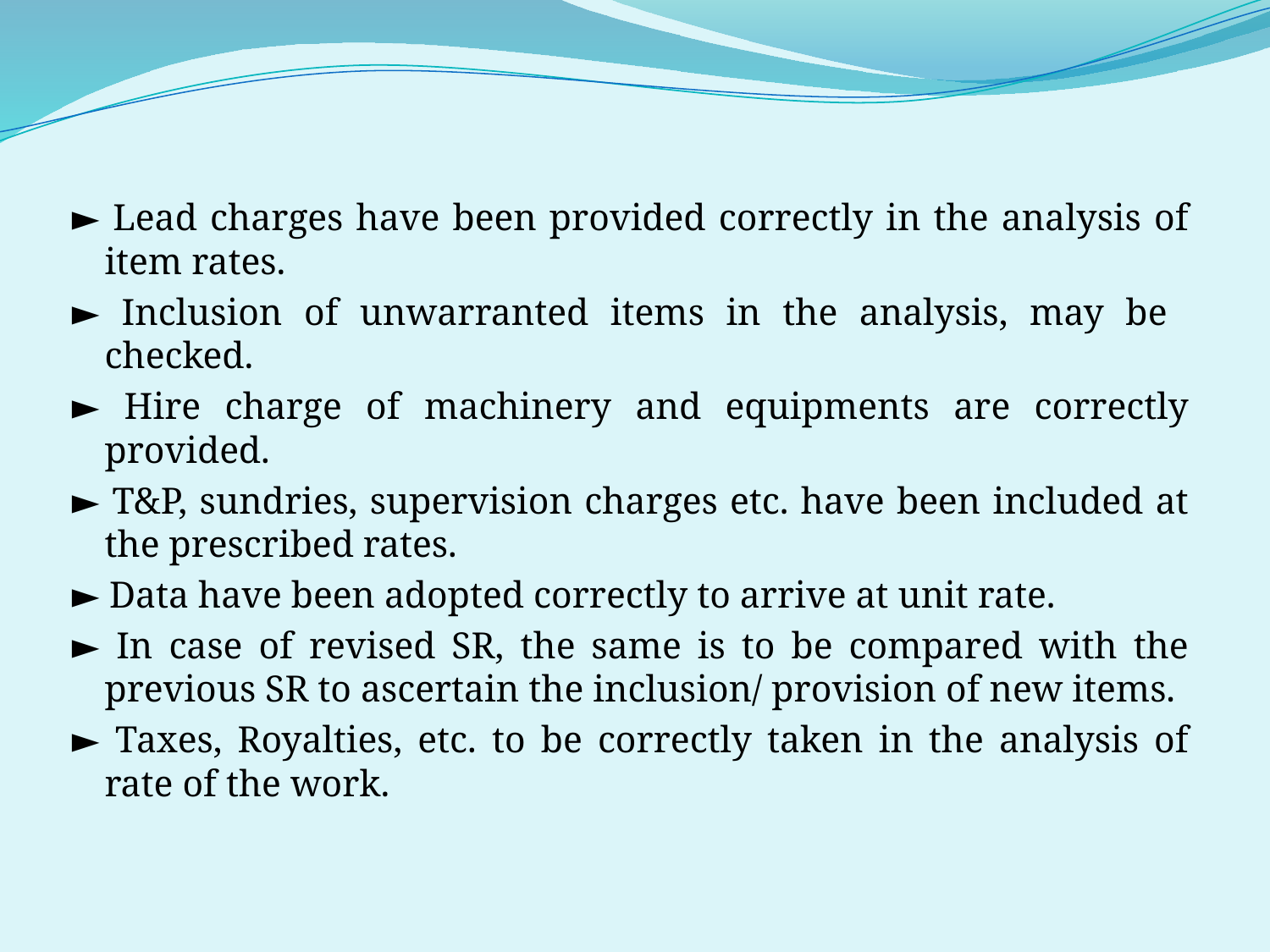

► Lead charges have been provided correctly in the analysis of item rates.
► Inclusion of unwarranted items in the analysis, may be  checked.
► Hire charge of machinery and equipments are correctly provided.
► T&P, sundries, supervision charges etc. have been included at the prescribed rates.
► Data have been adopted correctly to arrive at unit rate.
► In case of revised SR, the same is to be compared with the previous SR to ascertain the inclusion/ provision of new items.
► Taxes, Royalties, etc. to be correctly taken in the analysis of rate of the work.